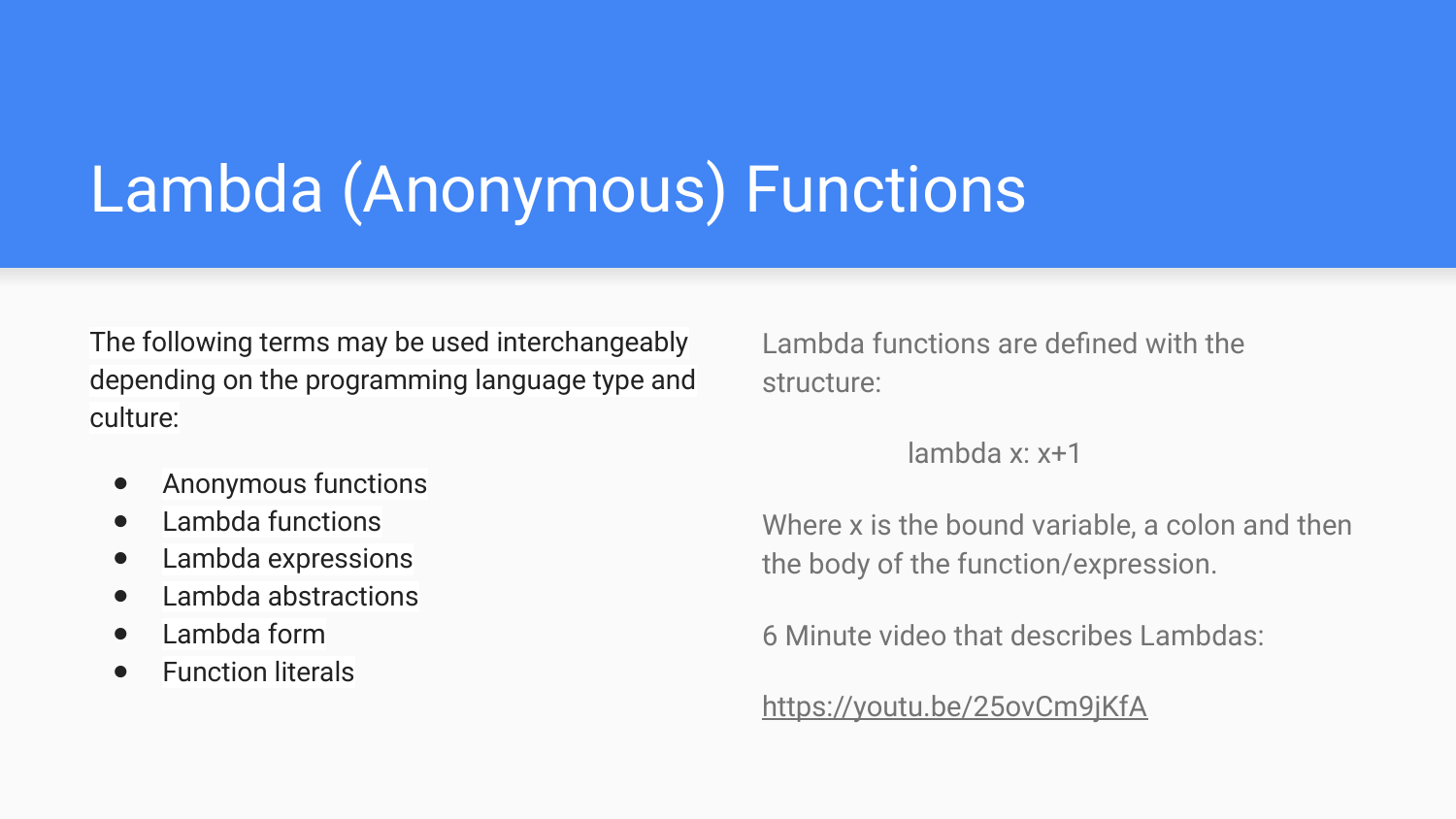

# Lambda (Anonymous) Functions
The following terms may be used interchangeably depending on the programming language type and culture:
Anonymous functions
Lambda functions
Lambda expressions
Lambda abstractions
Lambda form
Function literals

Lambda functions are defined with the structure:
	lambda x: x+1
Where x is the bound variable, a colon and then the body of the function/expression.
6 Minute video that describes Lambdas:
https://youtu.be/25ovCm9jKfA